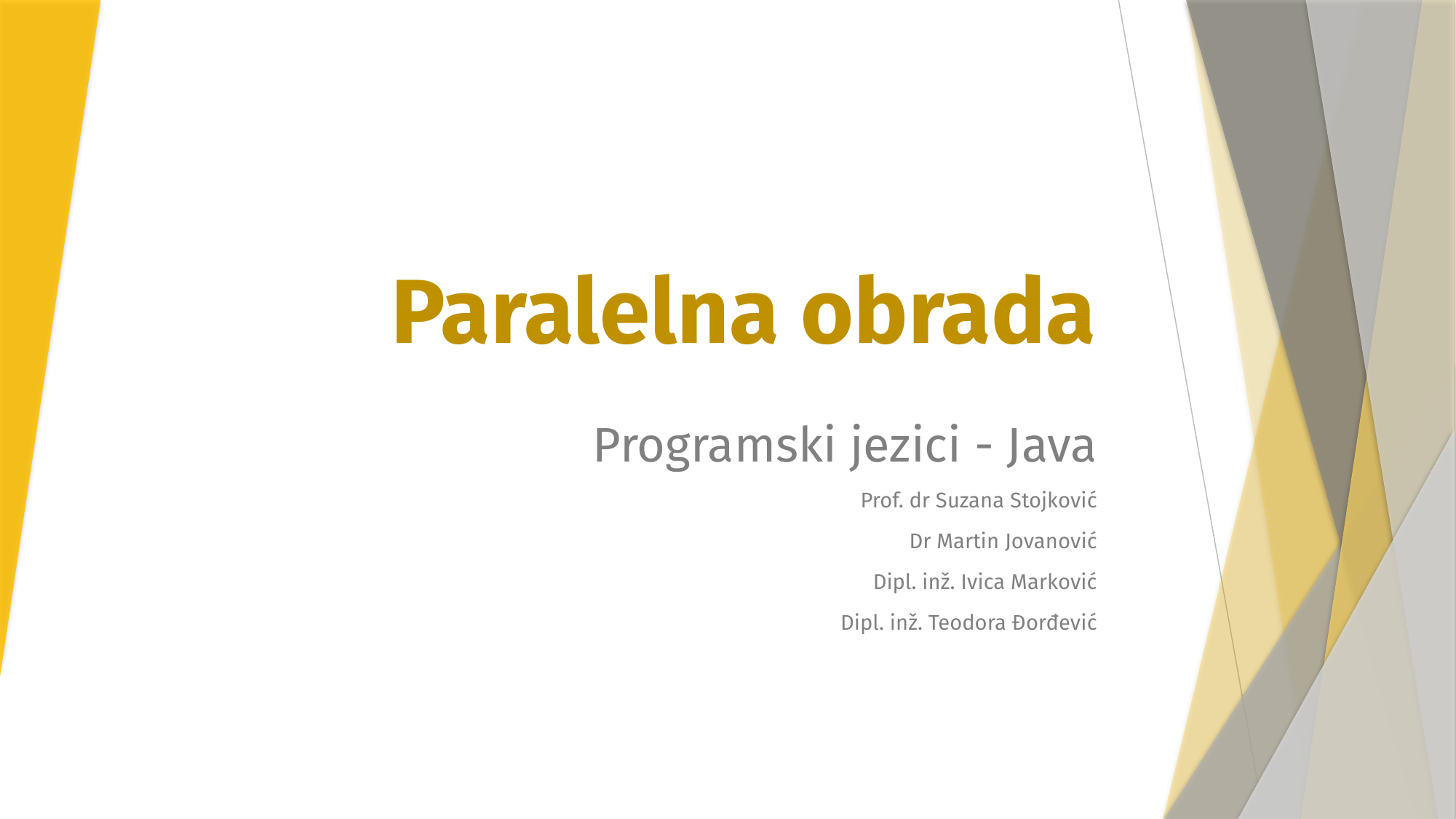

# Paralelna obrada
Programski jezici - Java
Prof. dr Suzana Stojković
Dr Martin Jovanović
Dipl. inž. Ivica Marković
Dipl. inž. Teodora Đorđević